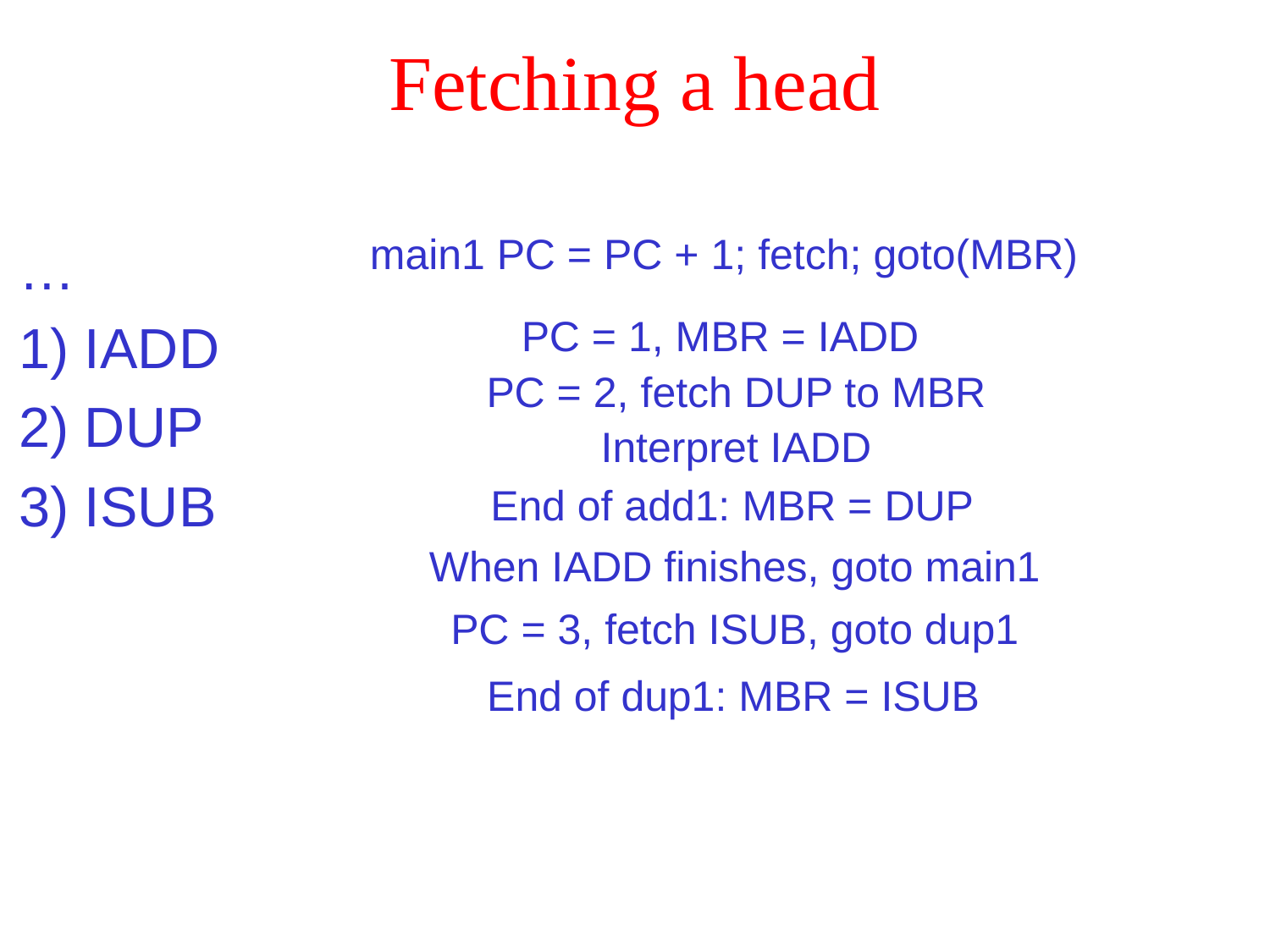

# Fetching a head

main1 PC = PC + 1; fetch; goto(MBR)
…
1) IADD
2) DUP
3) ISUB
PC = 1, MBR = IADD
PC = 2, fetch DUP to MBR
Interpret IADD
End of add1: MBR = DUP
When IADD finishes, goto main1
PC = 3, fetch ISUB, goto dup1
End of dup1: MBR = ISUB